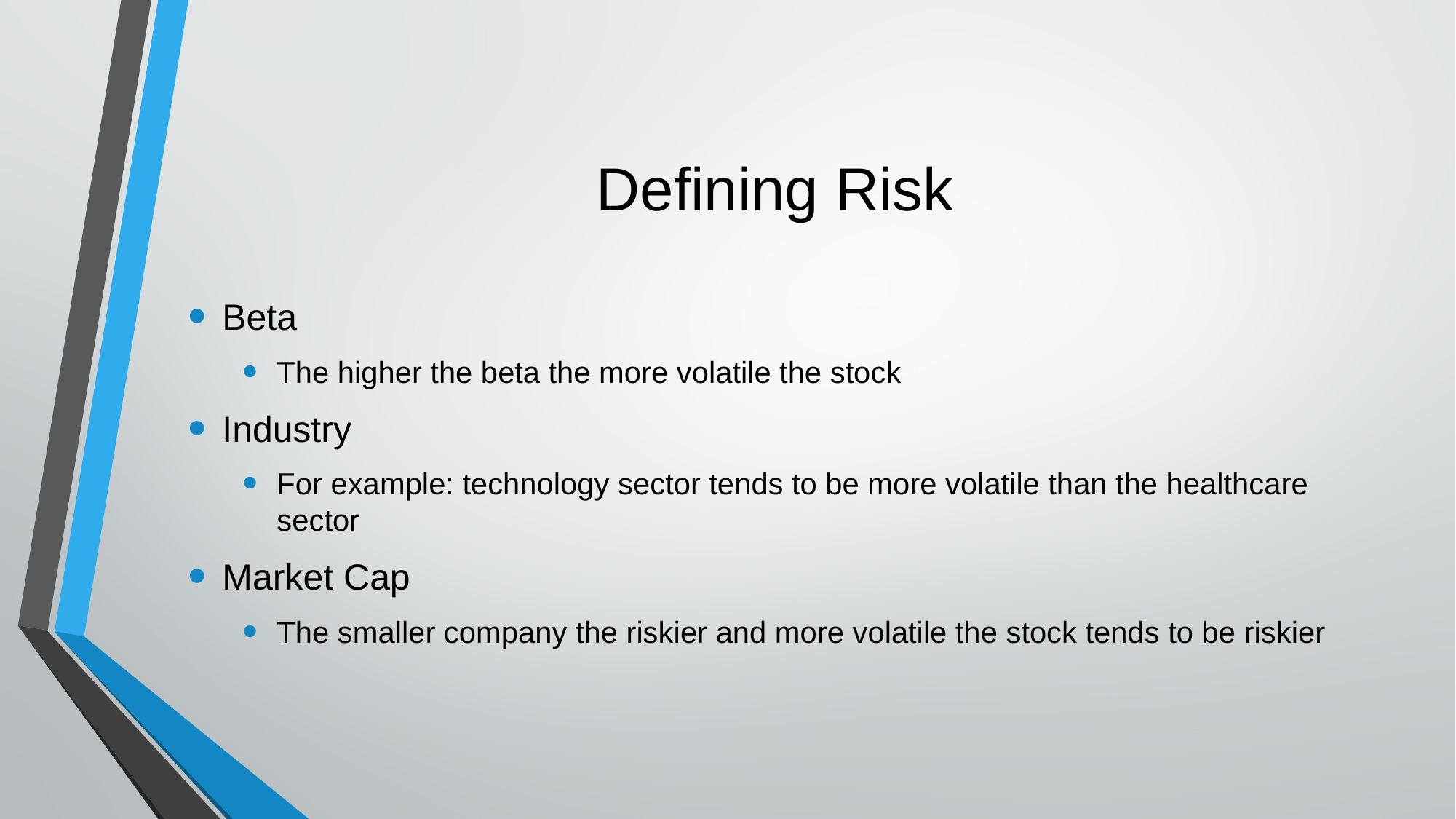

# Defining Risk
Beta
The higher the beta the more volatile the stock
Industry
For example: technology sector tends to be more volatile than the healthcare sector
Market Cap
The smaller company the riskier and more volatile the stock tends to be riskier